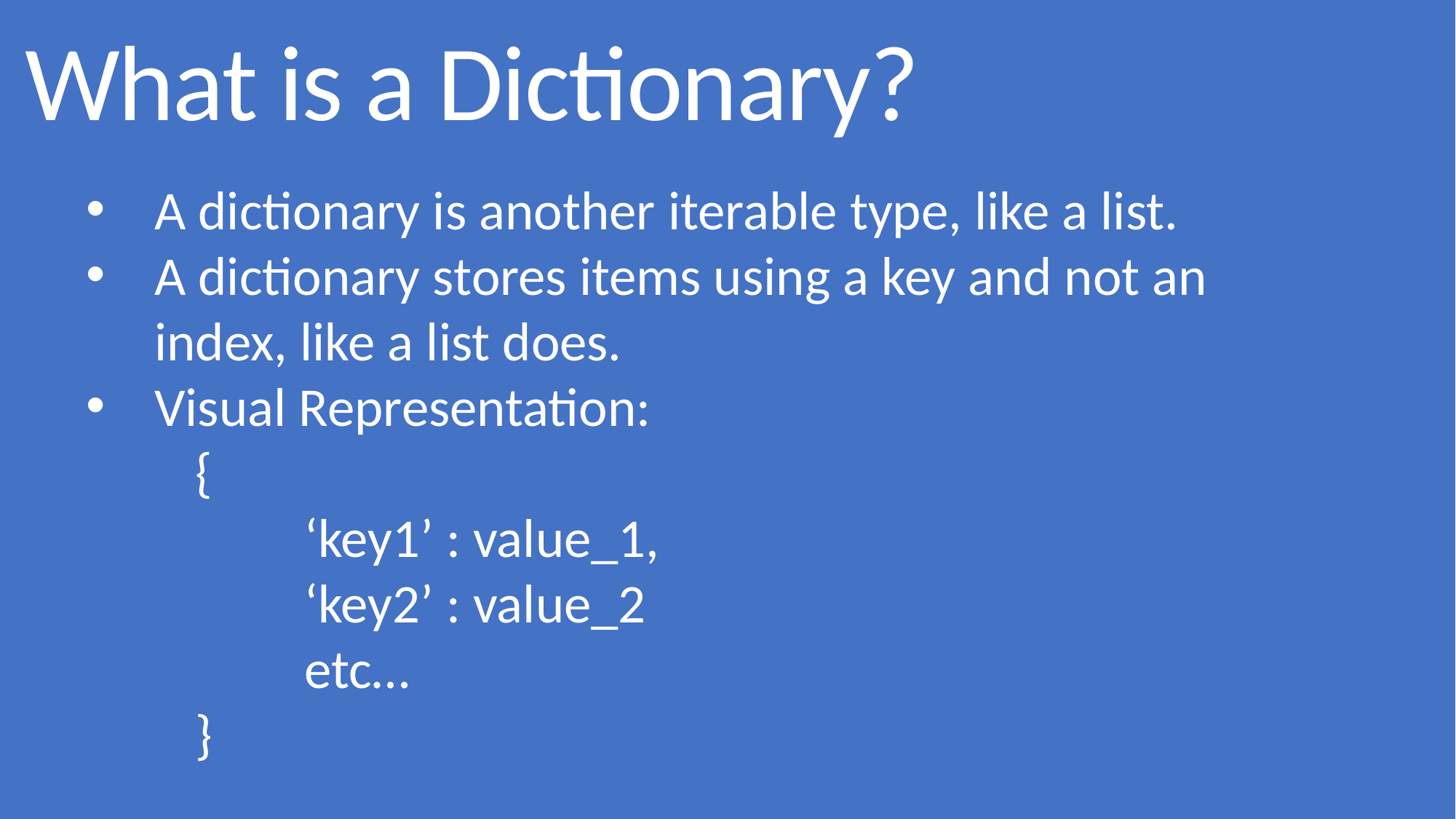

# What is a Dictionary?
A dictionary is another iterable type, like a list.
A dictionary stores items using a key and not an index, like a list does.
Visual Representation:
	{
		‘key1’ : value_1,
		‘key2’ : value_2
		etc…
	}